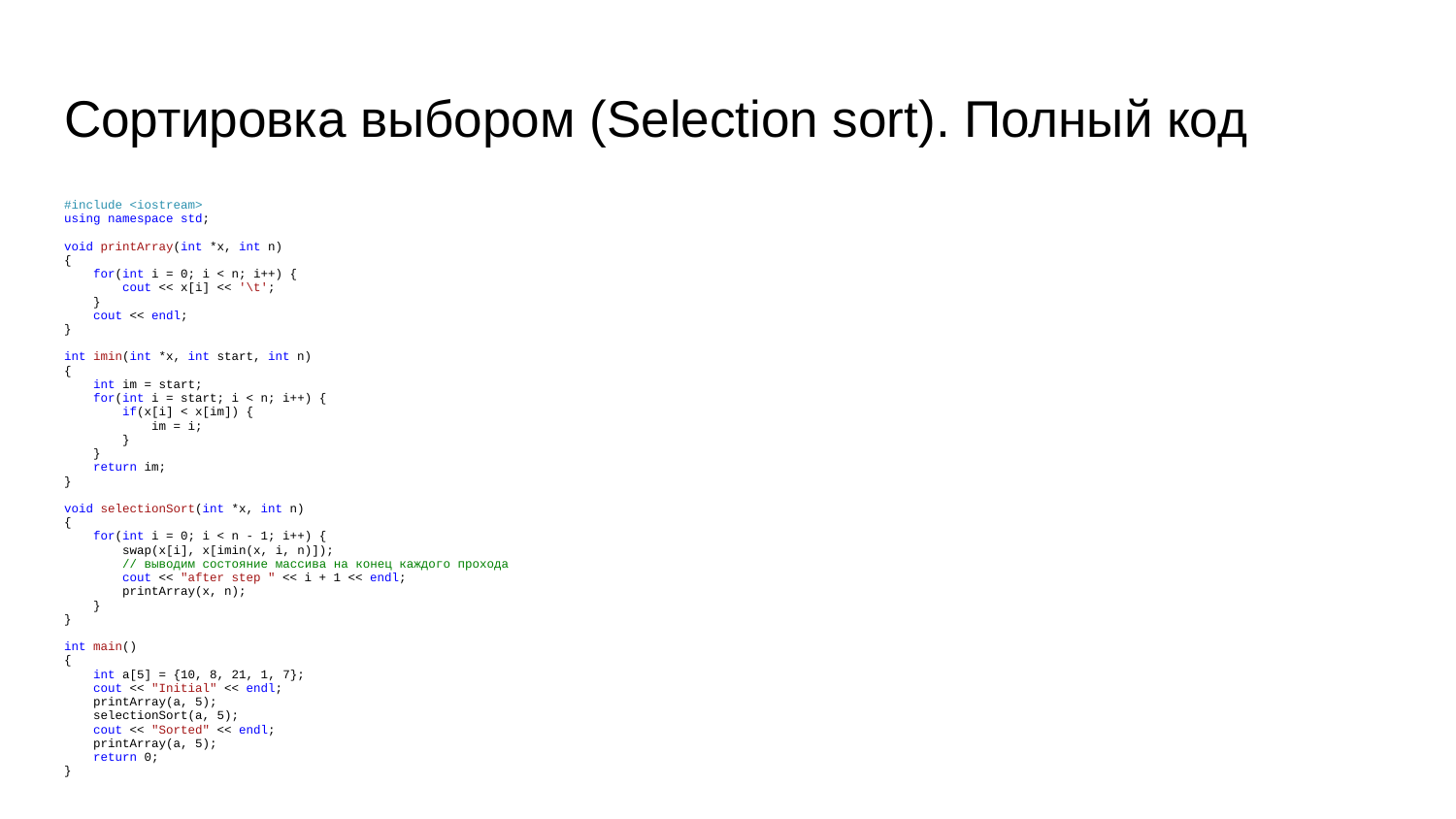

# Сортировка выбором (Selection sort). Полный код
#include <iostream>
using namespace std;

void printArray(int *x, int n)
{
    for(int i = 0; i < n; i++) {
        cout << x[i] << '\t';
    }
    cout << endl;
}

int imin(int *x, int start, int n)
{
    int im = start;
    for(int i = start; i < n; i++) {
        if(x[i] < x[im]) {
            im = i;
        }
    }
    return im;
}

void selectionSort(int *x, int n)
{
    for(int i = 0; i < n - 1; i++) {
        swap(x[i], x[imin(x, i, n)]);
        // выводим состояние массива на конец каждого прохода
        cout << "after step " << i + 1 << endl;
        printArray(x, n);
    }
}

int main()
{
    int a[5] = {10, 8, 21, 1, 7};
    cout << "Initial" << endl;
    printArray(a, 5);
    selectionSort(a, 5);
    cout << "Sorted" << endl;
    printArray(a, 5);
    return 0;
}